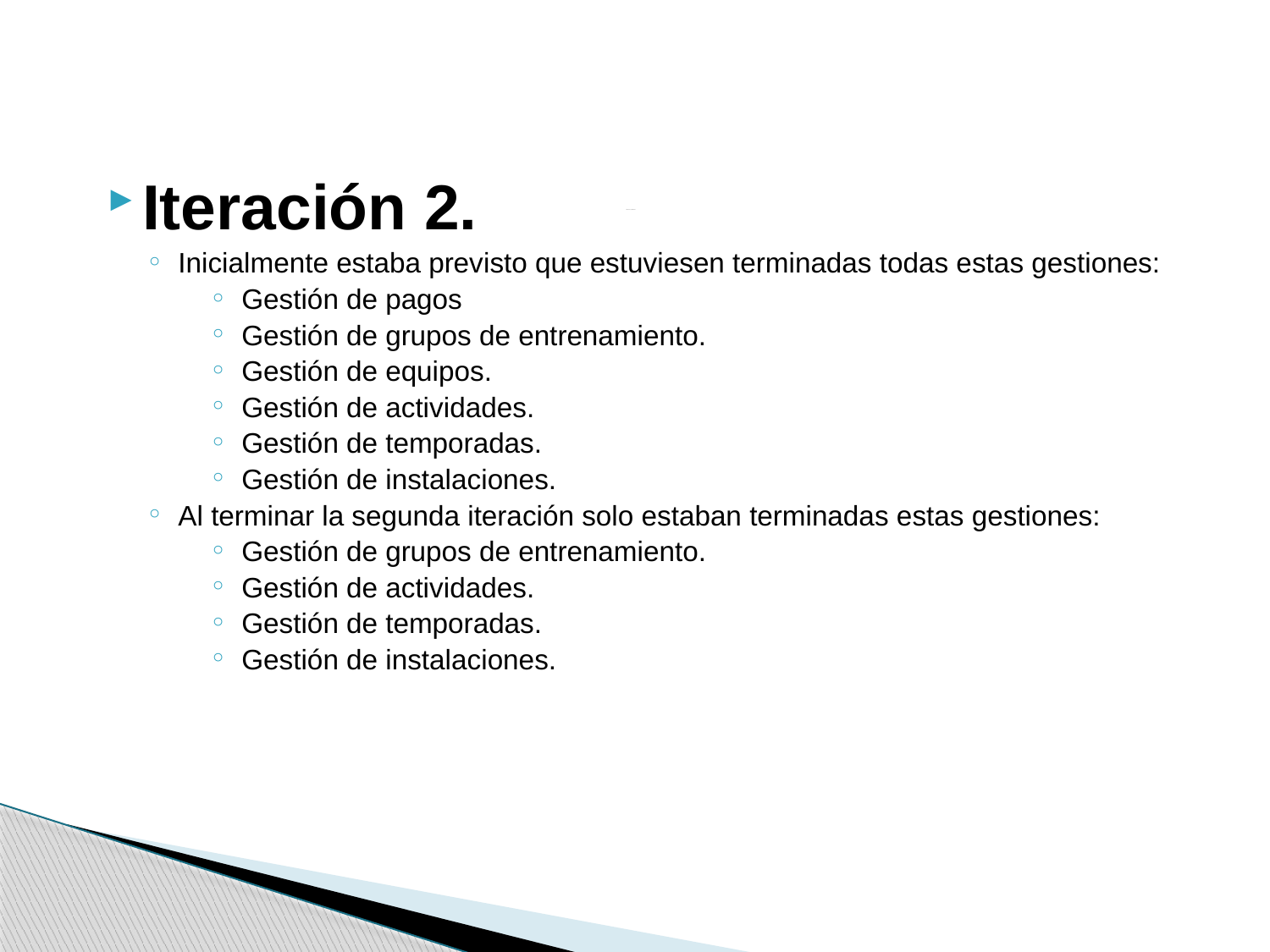

Iteración 2.
Inicialmente estaba previsto que estuviesen terminadas todas estas gestiones:
Gestión de pagos
Gestión de grupos de entrenamiento.
Gestión de equipos.
Gestión de actividades.
Gestión de temporadas.
Gestión de instalaciones.
Al terminar la segunda iteración solo estaban terminadas estas gestiones:
Gestión de grupos de entrenamiento.
Gestión de actividades.
Gestión de temporadas.
Gestión de instalaciones.

# Cambios en la planificación